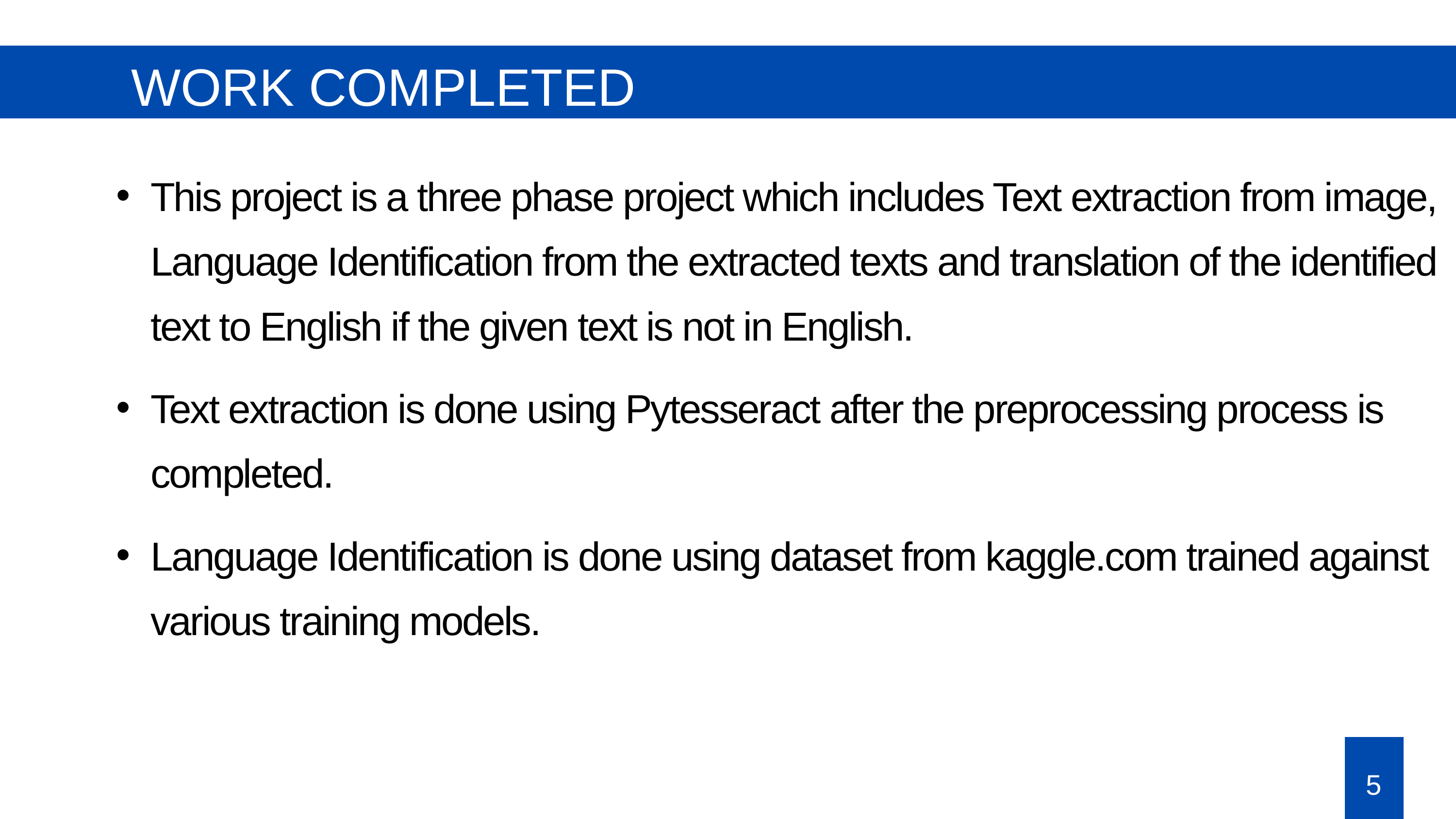

WORK COMPLETED

This project is a three phase project which includes Text extraction from image, Language Identification from the extracted texts and translation of the identified text to English if the given text is not in English.
Text extraction is done using Pytesseract after the preprocessing process is completed.
Language Identification is done using dataset from kaggle.com trained against various training models.

5